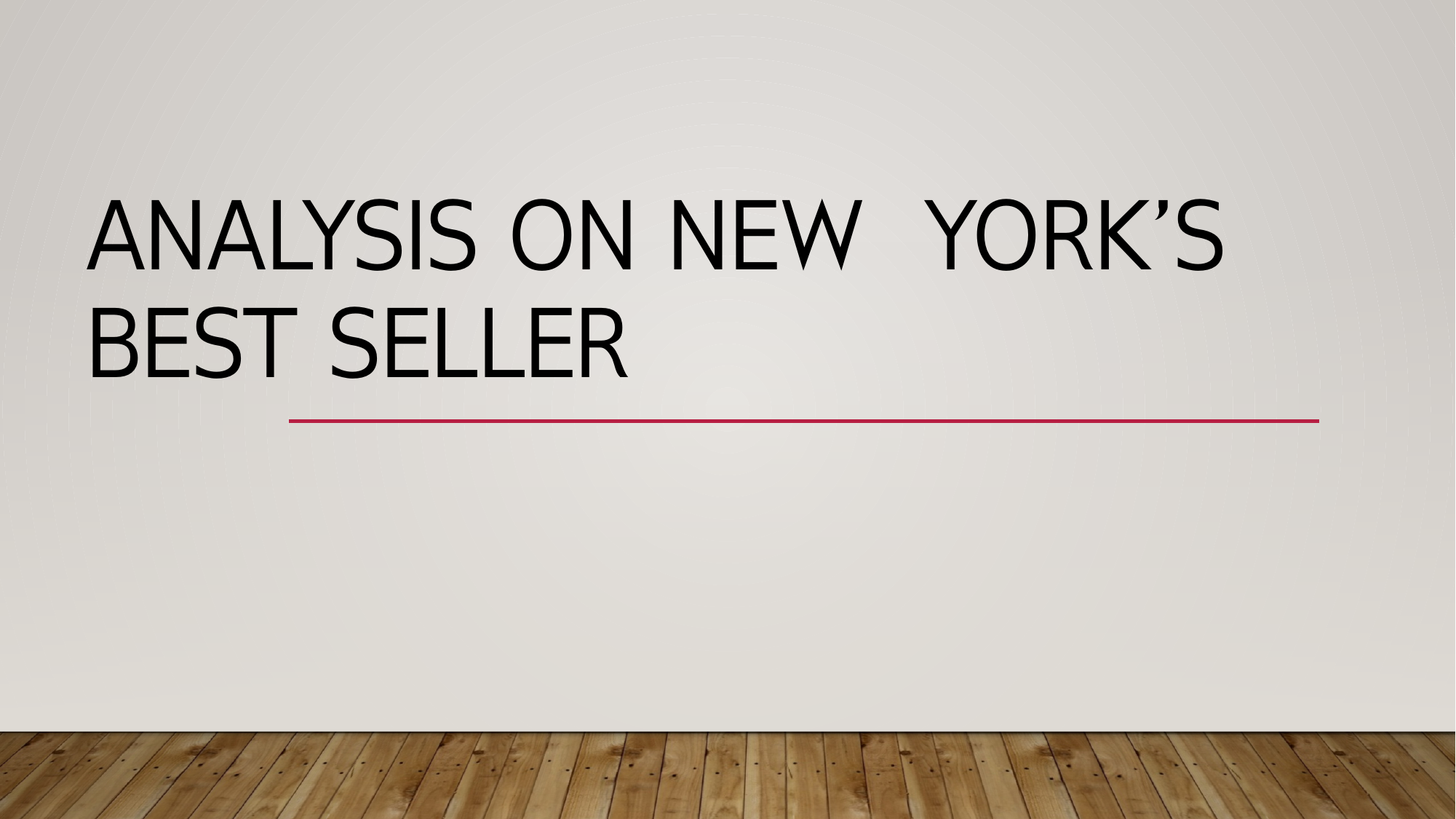

# Analysis on New  york’s best seller